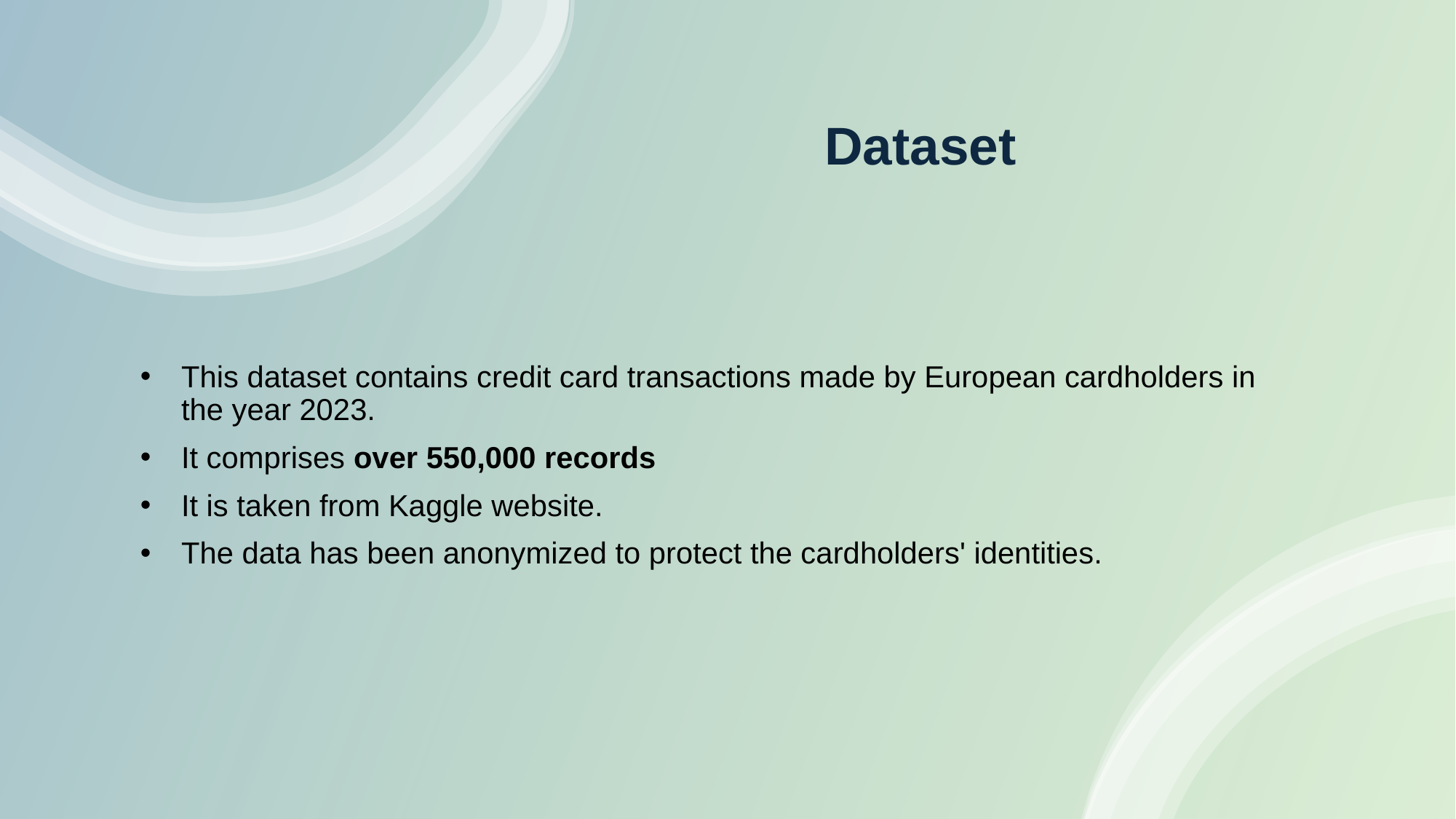

# Dataset
This dataset contains credit card transactions made by European cardholders in the year 2023.
It comprises over 550,000 records
It is taken from Kaggle website.
The data has been anonymized to protect the cardholders' identities.